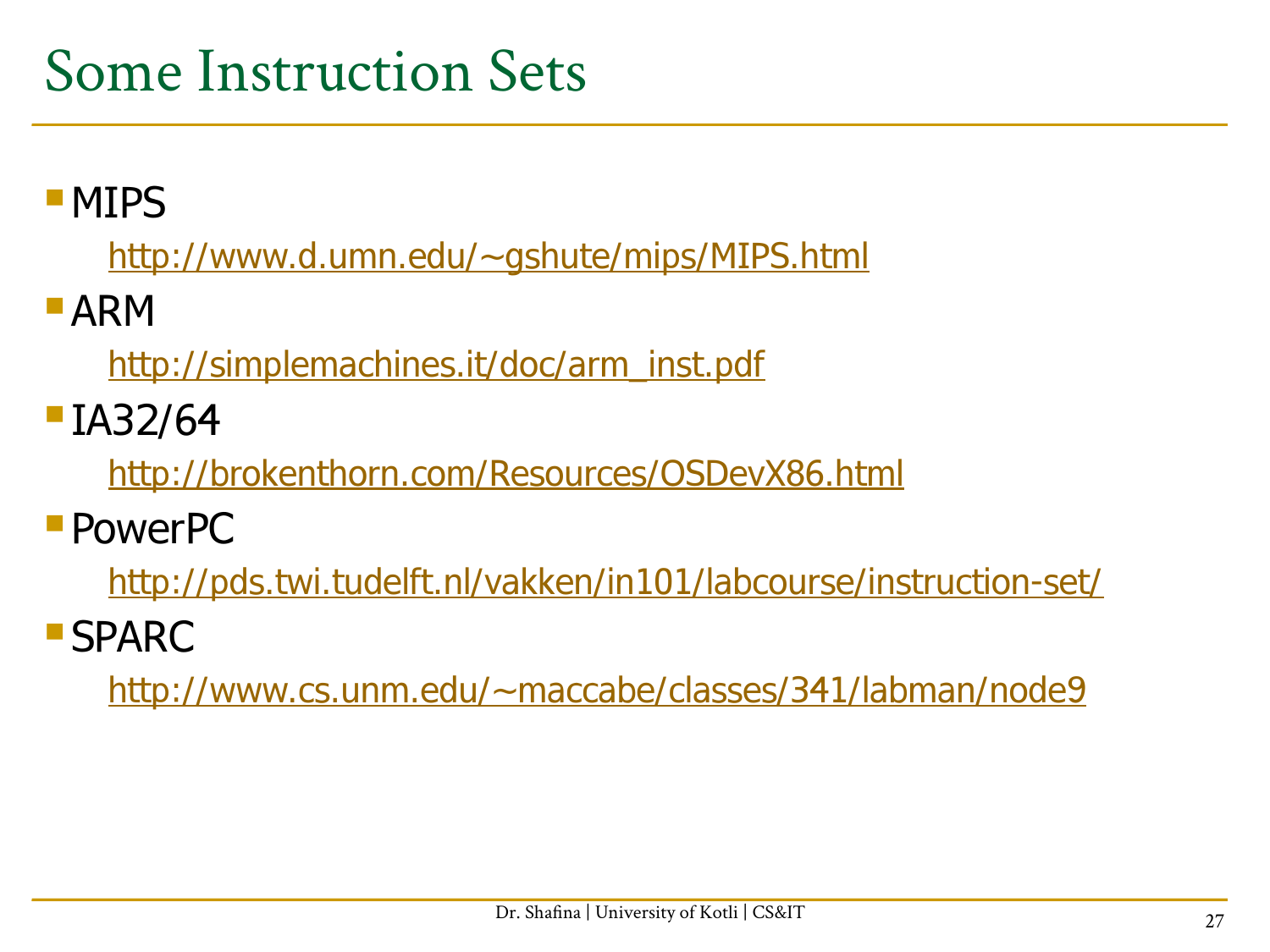

# Some Instruction Sets
MIPS
http://www.d.umn.edu/~gshute/mips/MIPS.html
ARM
http://simplemachines.it/doc/arm_inst.pdf
IA32/64
http://brokenthorn.com/Resources/OSDevX86.html
PowerPC
http://pds.twi.tudelft.nl/vakken/in101/labcourse/instruction-set/
SPARC
http://www.cs.unm.edu/~maccabe/classes/341/labman/node9

Dr. Shafina | University of Kotli | CS&IT
27